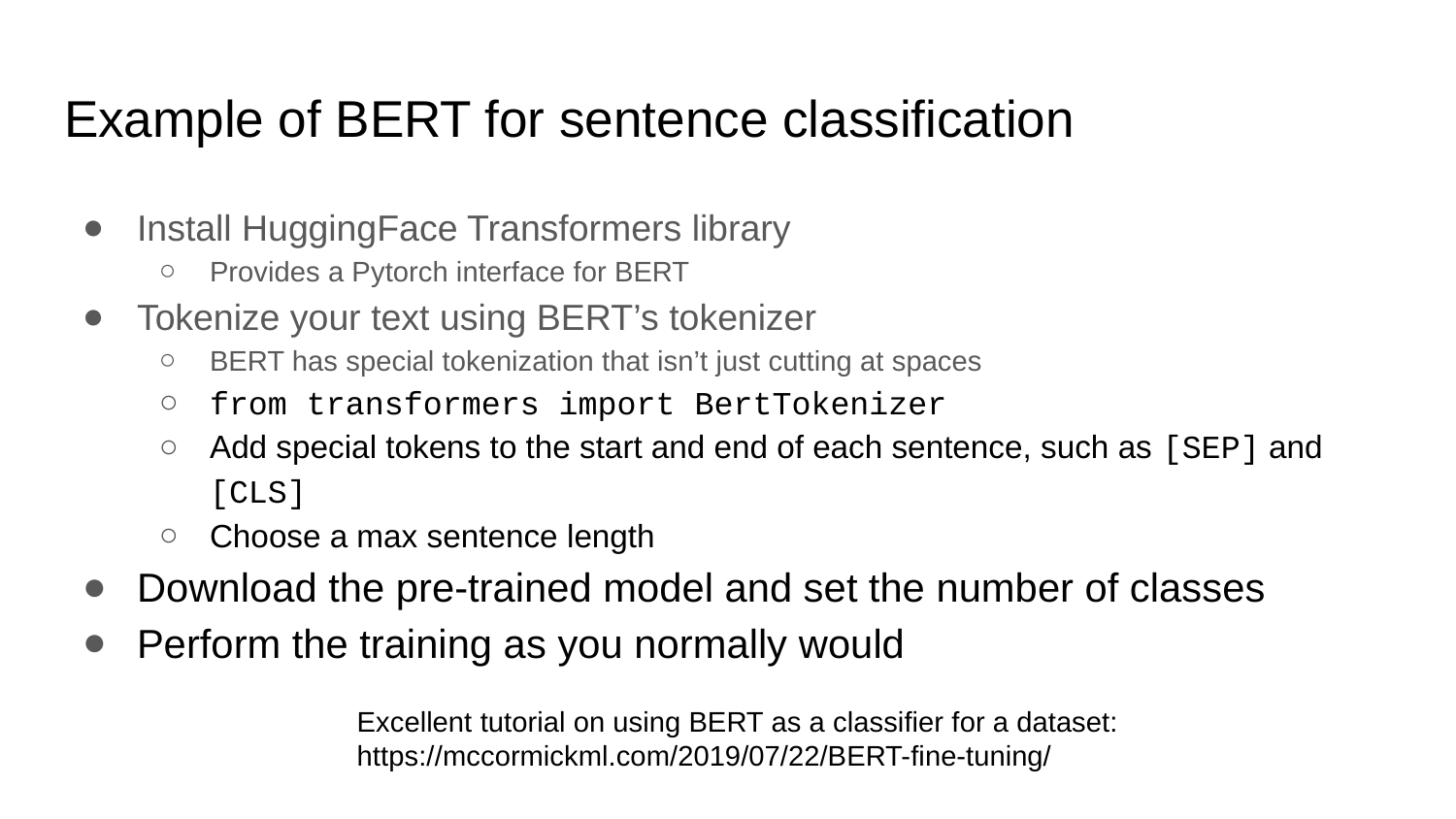

# Example of BERT for sentence classification
Install HuggingFace Transformers library
Provides a Pytorch interface for BERT
Tokenize your text using BERT’s tokenizer
BERT has special tokenization that isn’t just cutting at spaces
from transformers import BertTokenizer
Add special tokens to the start and end of each sentence, such as [SEP] and [CLS]
Choose a max sentence length
Download the pre-trained model and set the number of classes
Perform the training as you normally would

Excellent tutorial on using BERT as a classifier for a dataset: https://mccormickml.com/2019/07/22/BERT-fine-tuning/